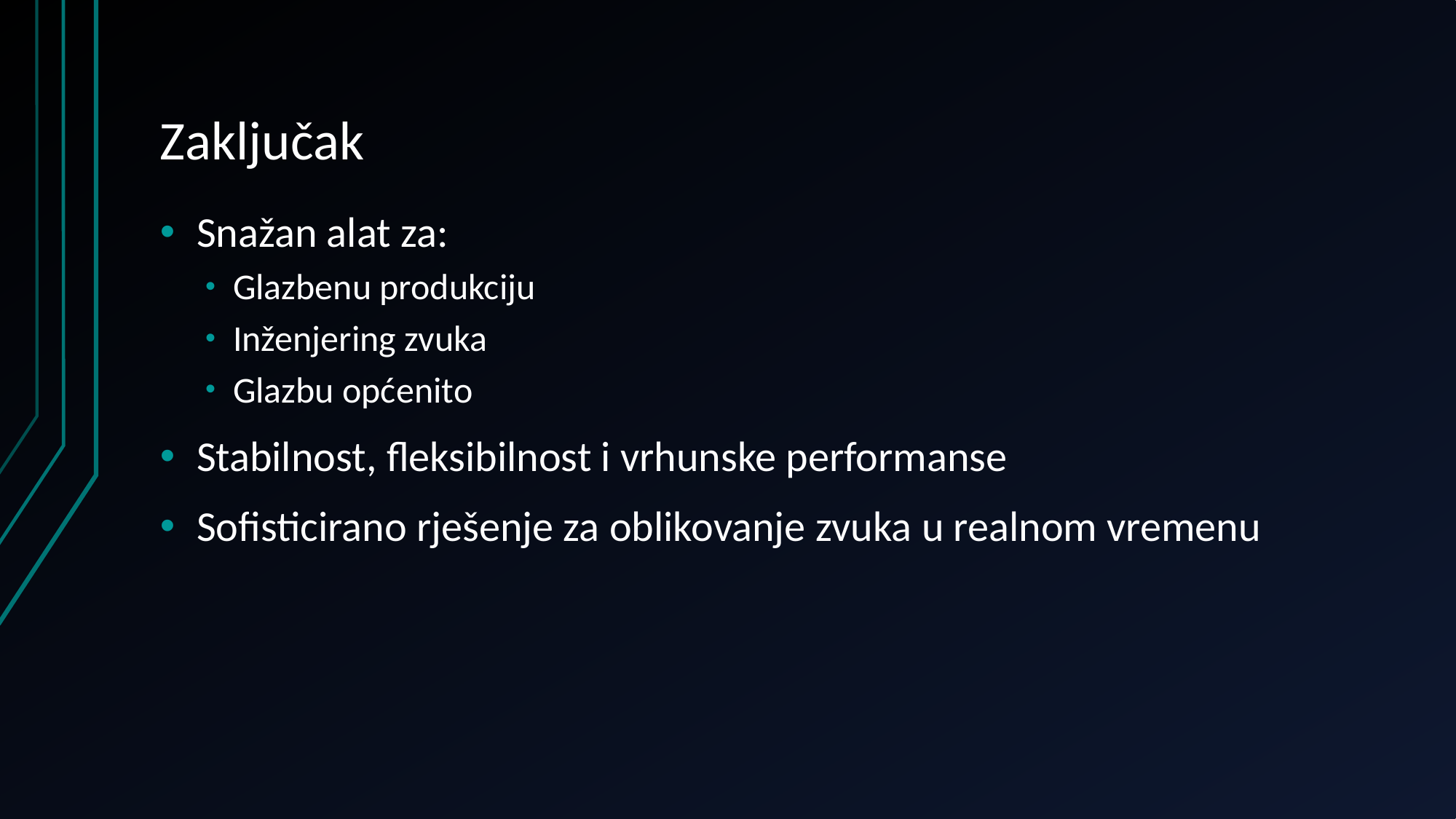

# Zaključak
Snažan alat za:
Glazbenu produkciju
Inženjering zvuka
Glazbu općenito
Stabilnost, fleksibilnost i vrhunske performanse
Sofisticirano rješenje za oblikovanje zvuka u realnom vremenu